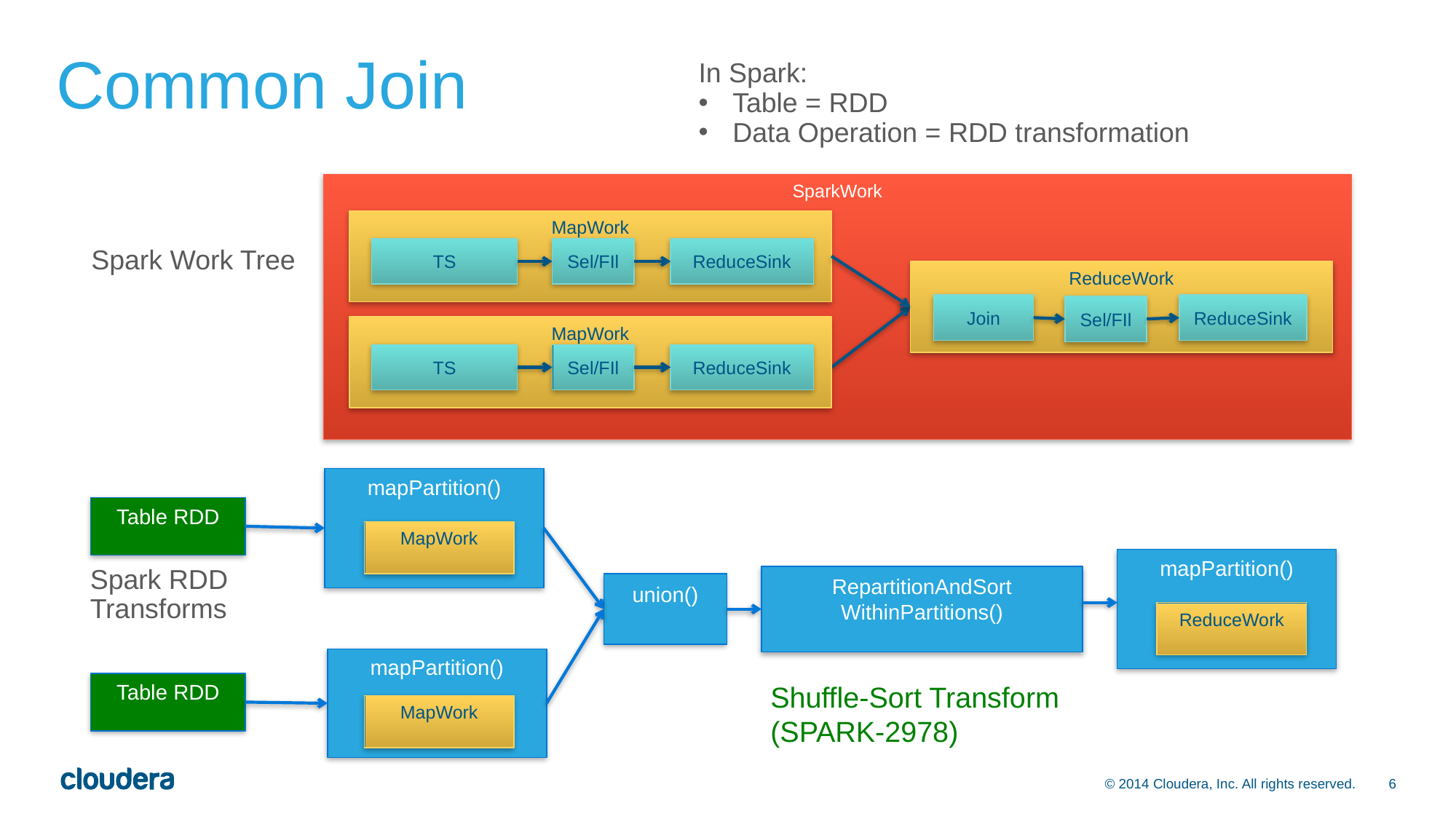

# Common Join
In Spark:
Table = RDD
Data Operation = RDD transformation
SparkWork
MapWork

TS
Sel/FIl
ReduceSink
Spark Work Tree
ReduceWork

Join
ReduceSink
Sel/FIl
MapWork

TS
Sel/FIl
ReduceSink
mapPartition()
Table RDD
MapWork
mapPartition()
Spark RDD
Transforms
RepartitionAndSort
WithinPartitions()
union()
ReduceWork
mapPartition()
Shuffle-Sort Transform
(SPARK-2978)
Table RDD
MapWork